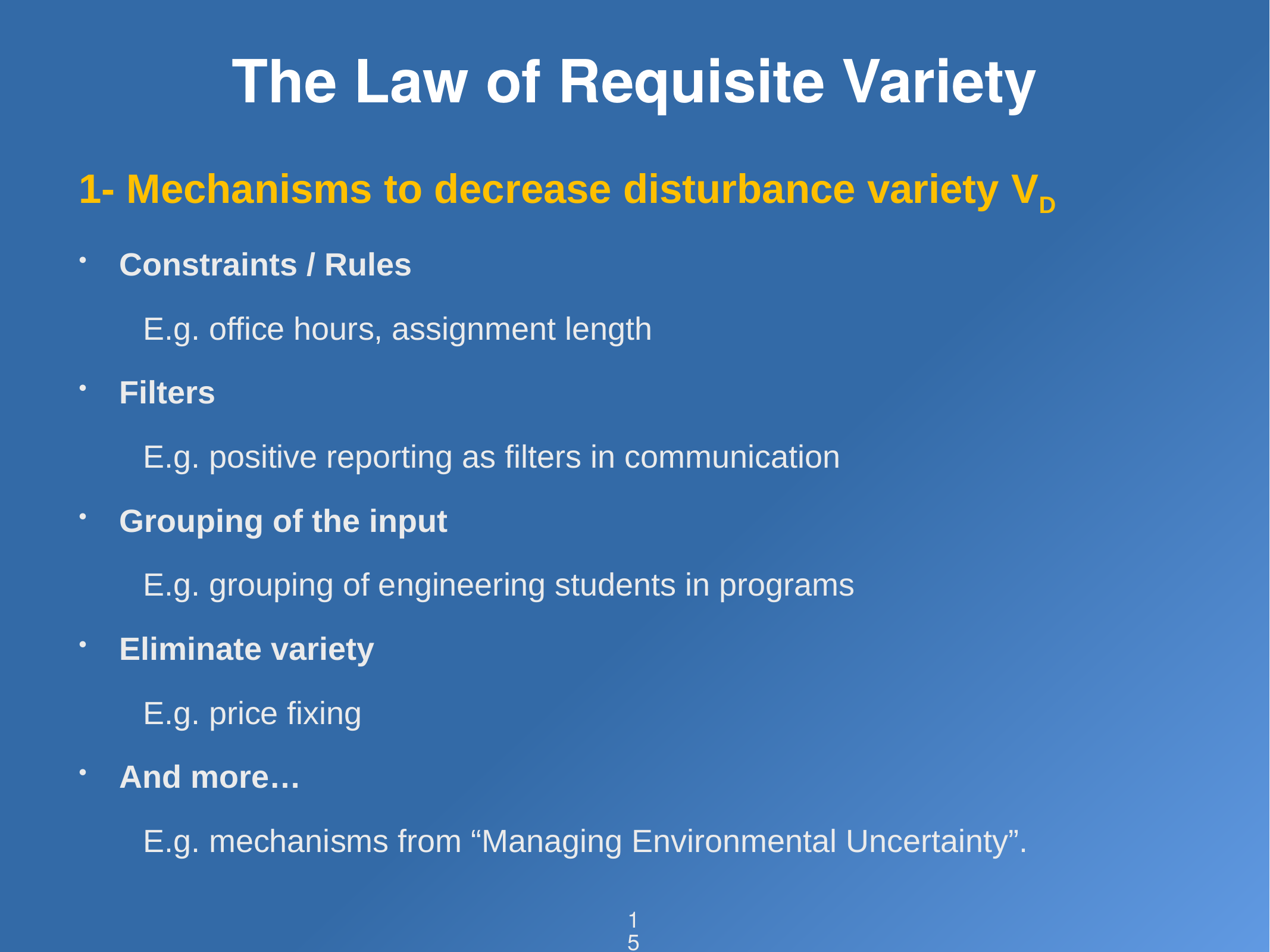

# The Law of Requisite Variety
1- Mechanisms to decrease disturbance variety VD
Constraints / Rules
	E.g. office hours, assignment length
Filters
	E.g. positive reporting as filters in communication
Grouping of the input
	E.g. grouping of engineering students in programs
Eliminate variety
	E.g. price fixing
And more…
	E.g. mechanisms from “Managing Environmental Uncertainty”.

15